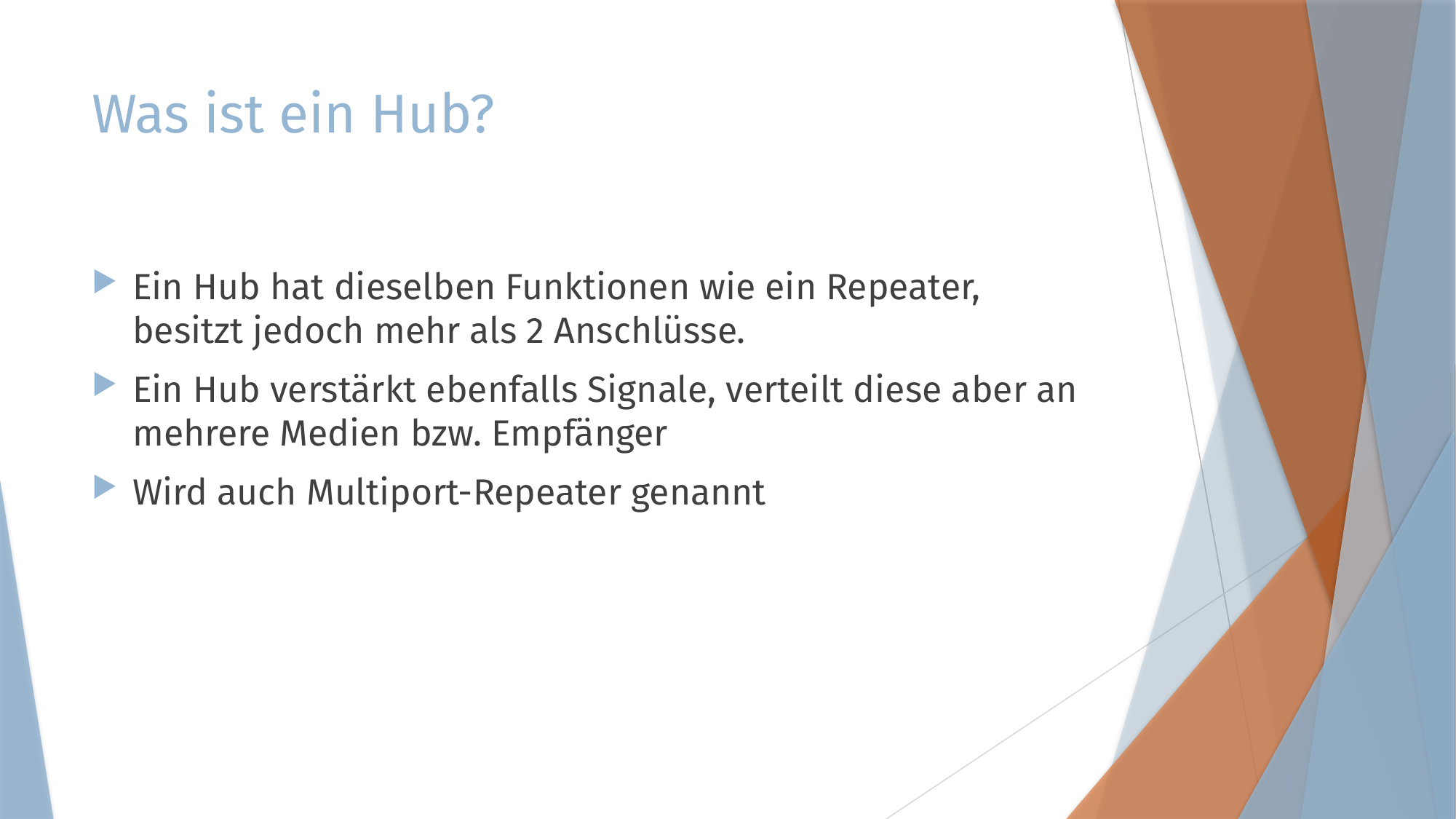

# Was ist ein Hub?
Ein Hub hat dieselben Funktionen wie ein Repeater, besitzt jedoch mehr als 2 Anschlüsse.
Ein Hub verstärkt ebenfalls Signale, verteilt diese aber an mehrere Medien bzw. Empfänger
Wird auch Multiport-Repeater genannt